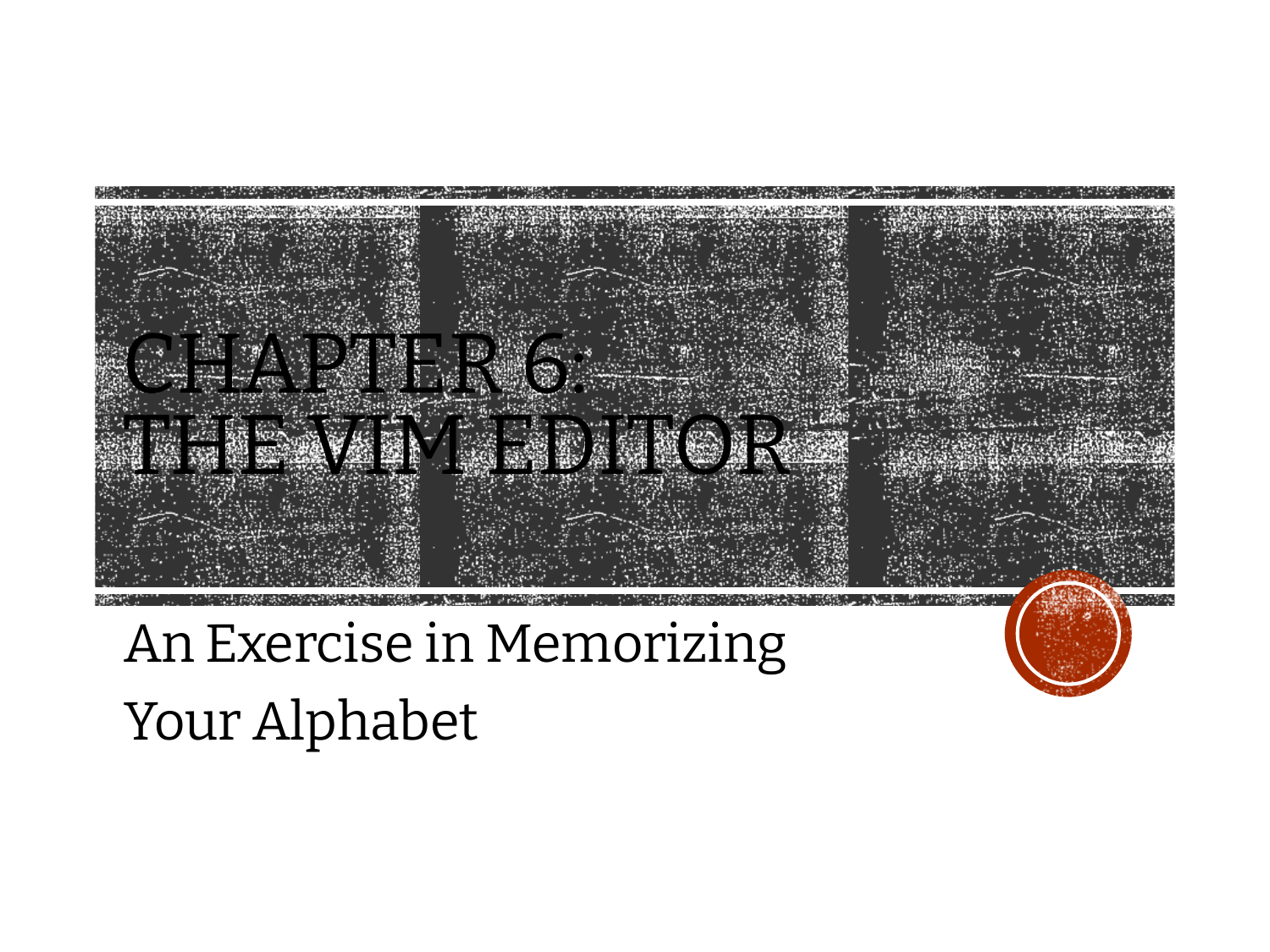

# Chapter 6: The vim Editor
An Exercise in Memorizing
Your Alphabet